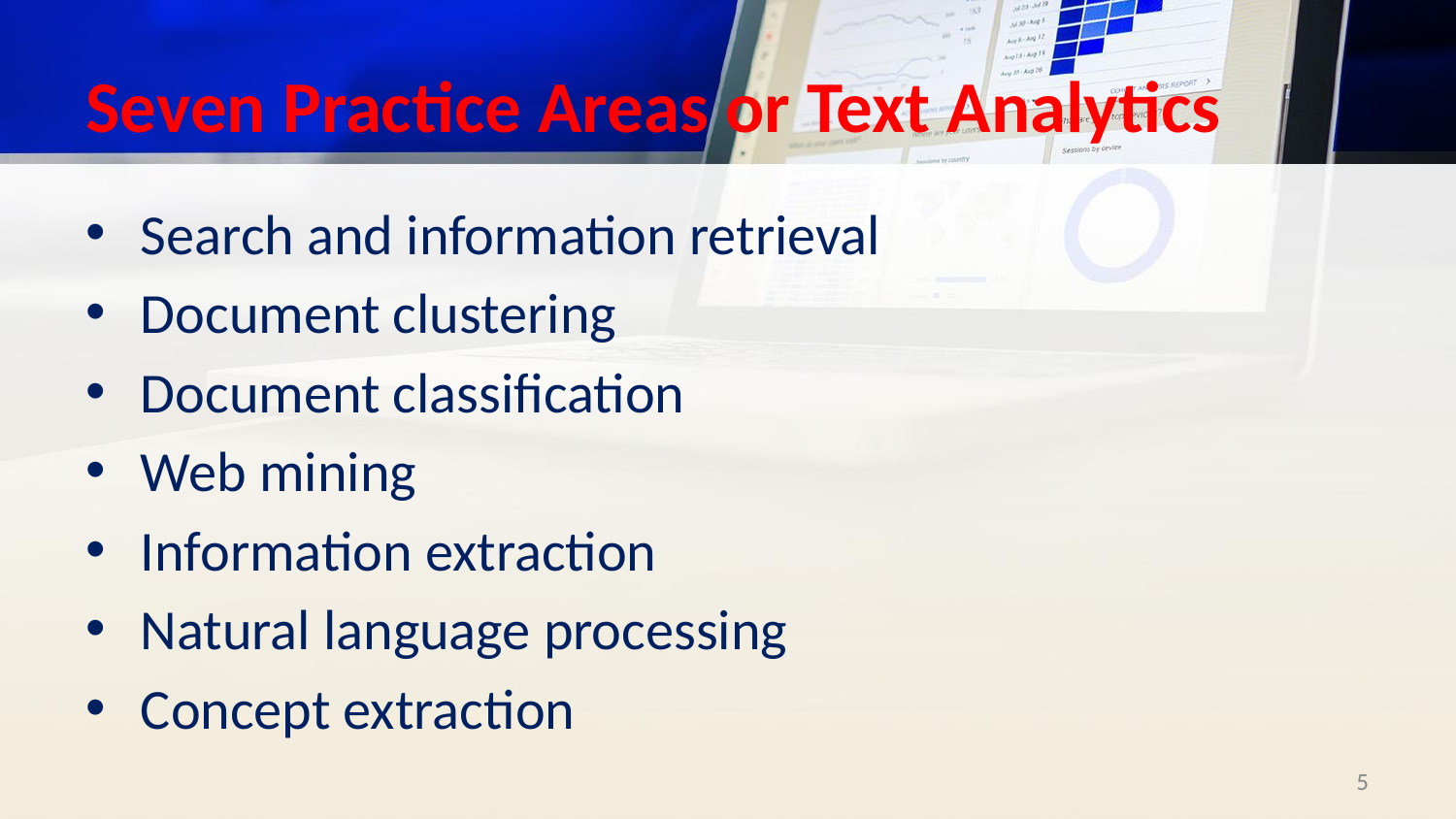

# Seven Practice Areas or Text Analytics
Search and information retrieval
Document clustering
Document classification
Web mining
Information extraction
Natural language processing
Concept extraction

5